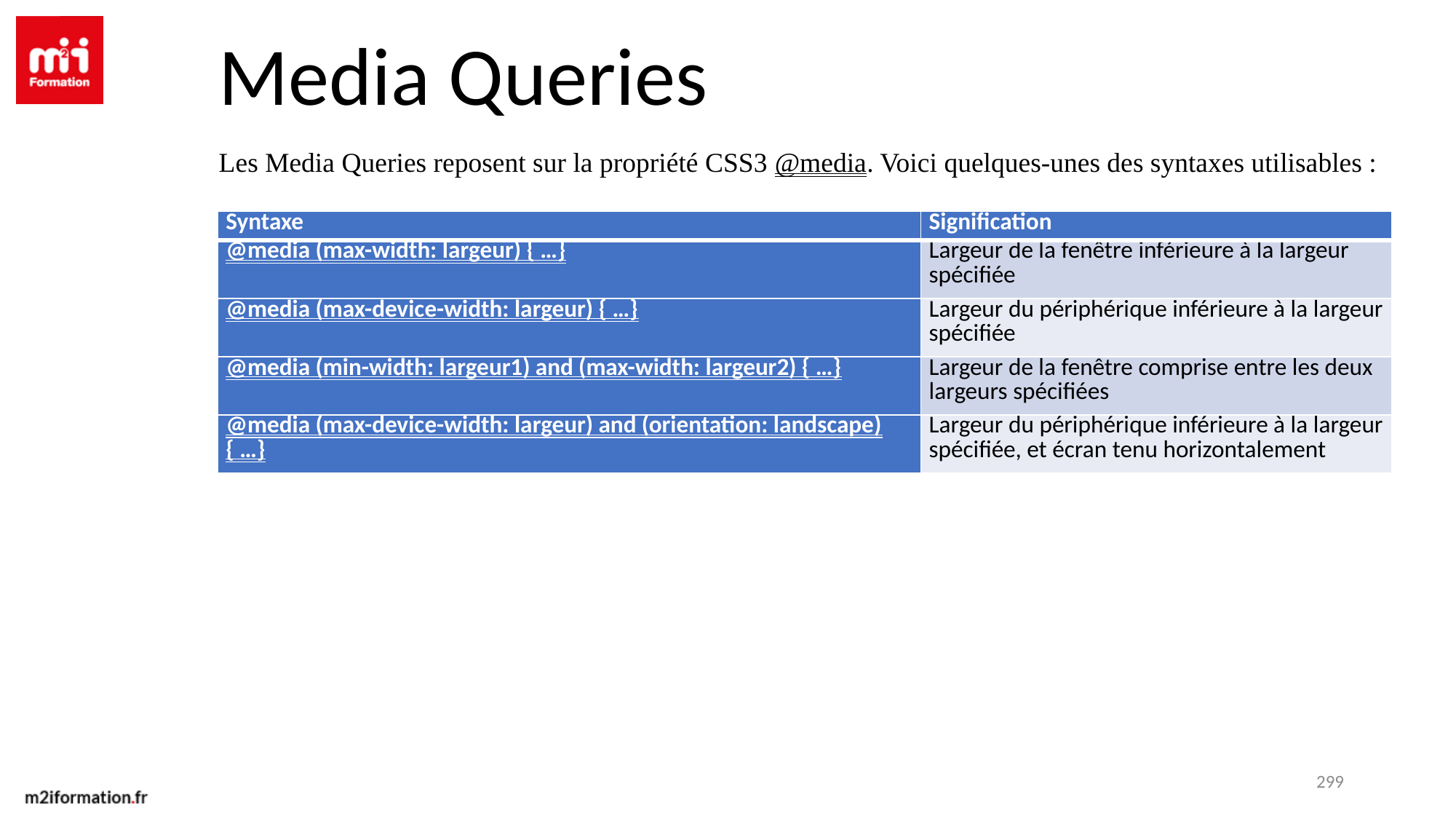

Media Queries

Les Media Queries reposent sur la propriété CSS3 @media. Voici quelques-unes des syntaxes utilisables :
| Syntaxe | Signification |
| --- | --- |
| @media (max-width: largeur) { …} | Largeur de la fenêtre inférieure à la largeur spécifiée |
| @media (max-device-width: largeur) { …} | Largeur du périphérique inférieure à la largeur spécifiée |
| @media (min-width: largeur1) and (max-width: largeur2) { …} | Largeur de la fenêtre comprise entre les deux largeurs spécifiées |
| @media (max-device-width: largeur) and (orientation: landscape) { …} | Largeur du périphérique inférieure à la largeur spécifiée, et écran tenu horizontalement |
299